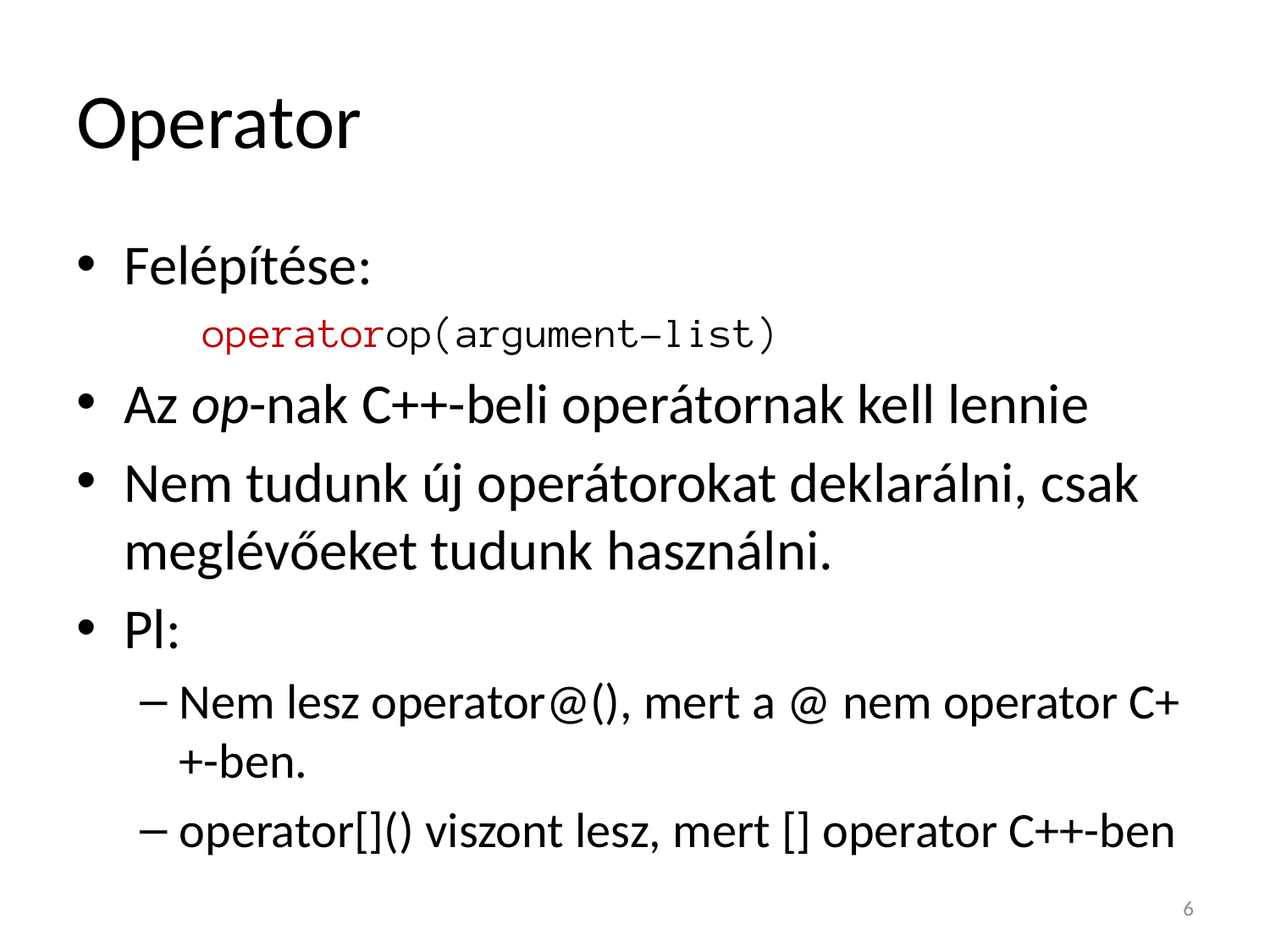

# Operator
Felépítése:
	operatorop(argument-list)
Az op-nak C++-beli operátornak kell lennie
Nem tudunk új operátorokat deklarálni, csak meglévőeket tudunk használni.
Pl:
Nem lesz operator@(), mert a @ nem operator C++-ben.
operator[]() viszont lesz, mert [] operator C++-ben

6